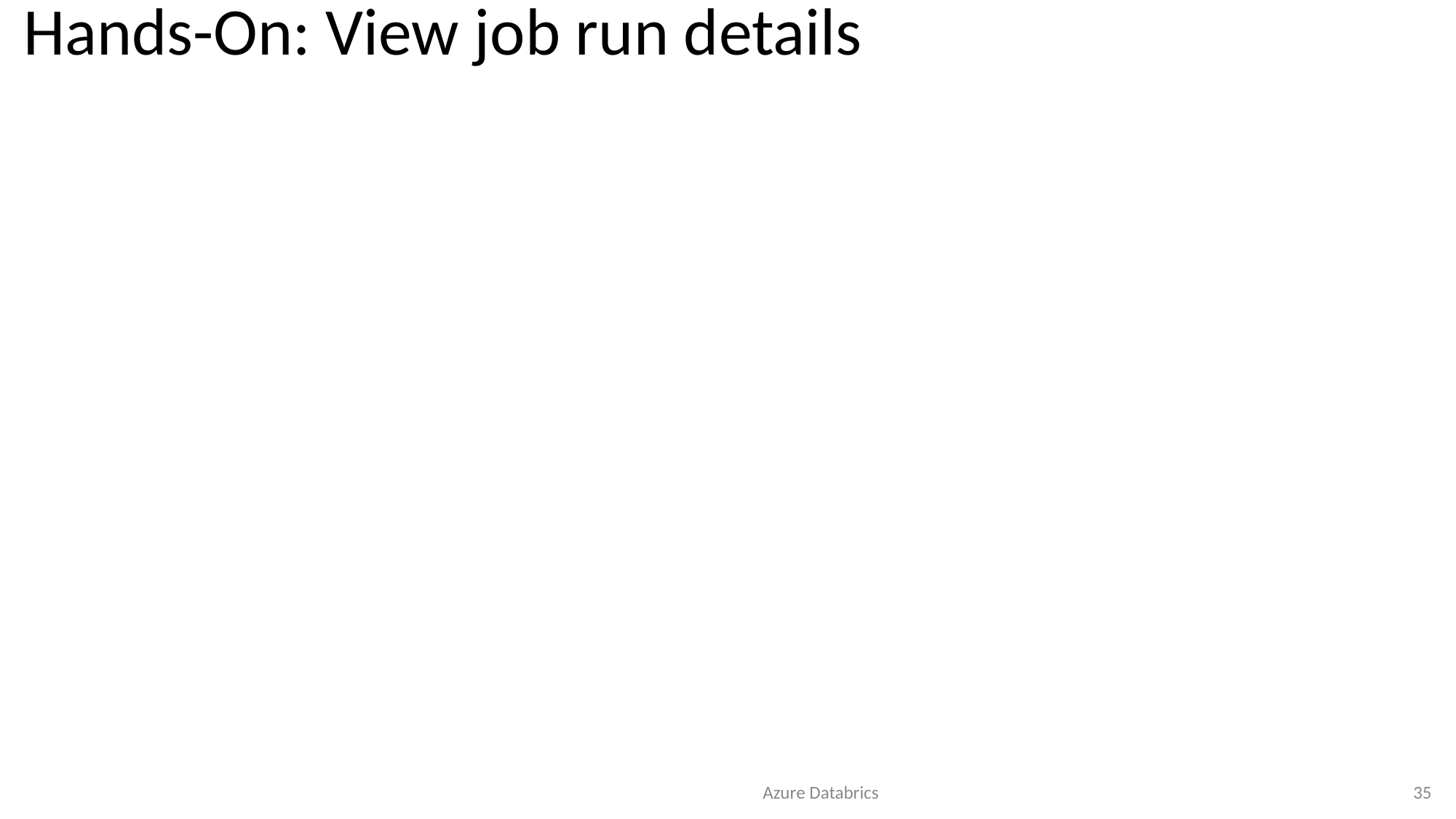

# Hands-On: View job run details

Azure Databrics
35